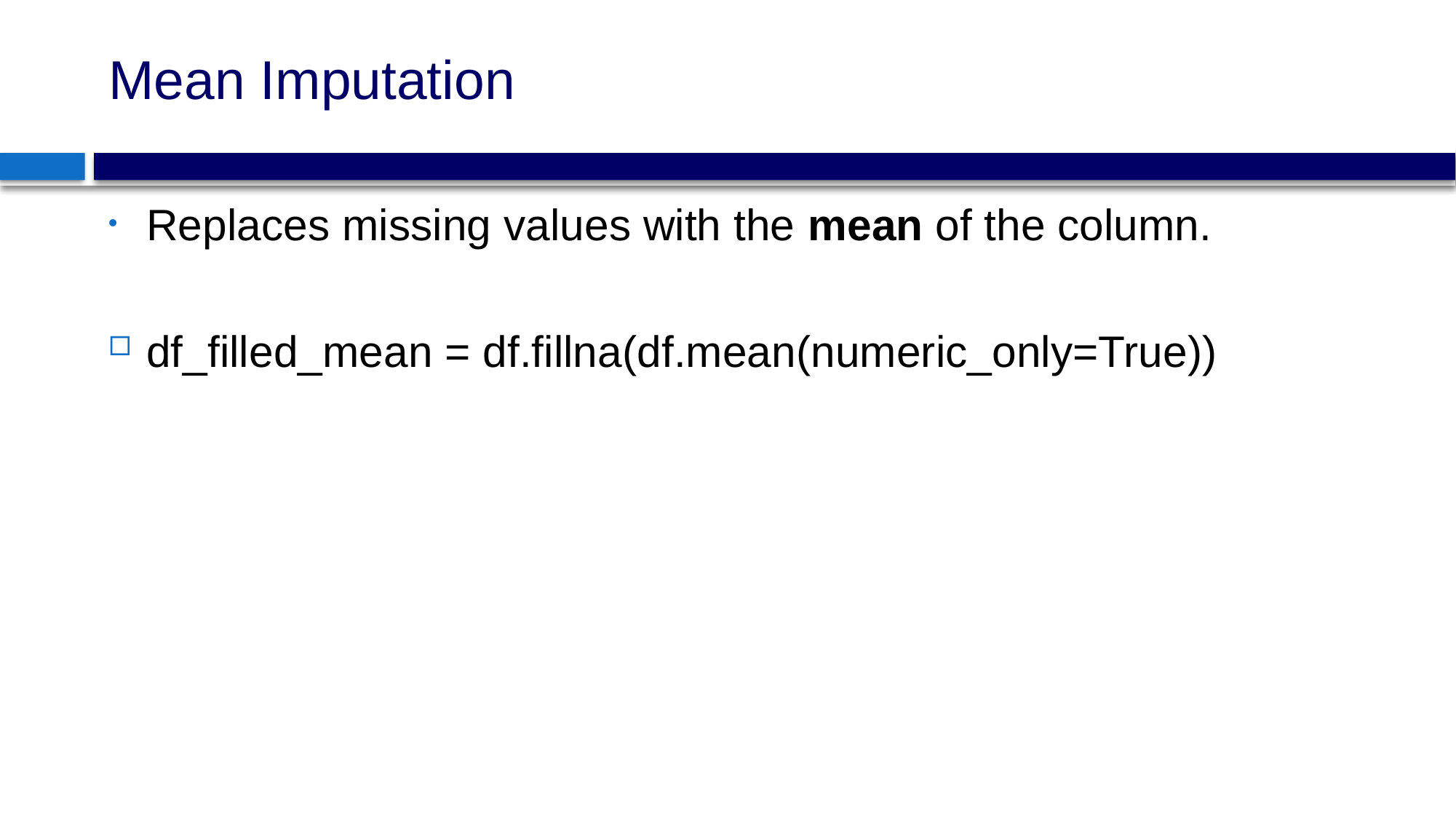

# Mean Imputation
Replaces missing values with the mean of the column.

df_filled_mean = df.fillna(df.mean(numeric_only=True))